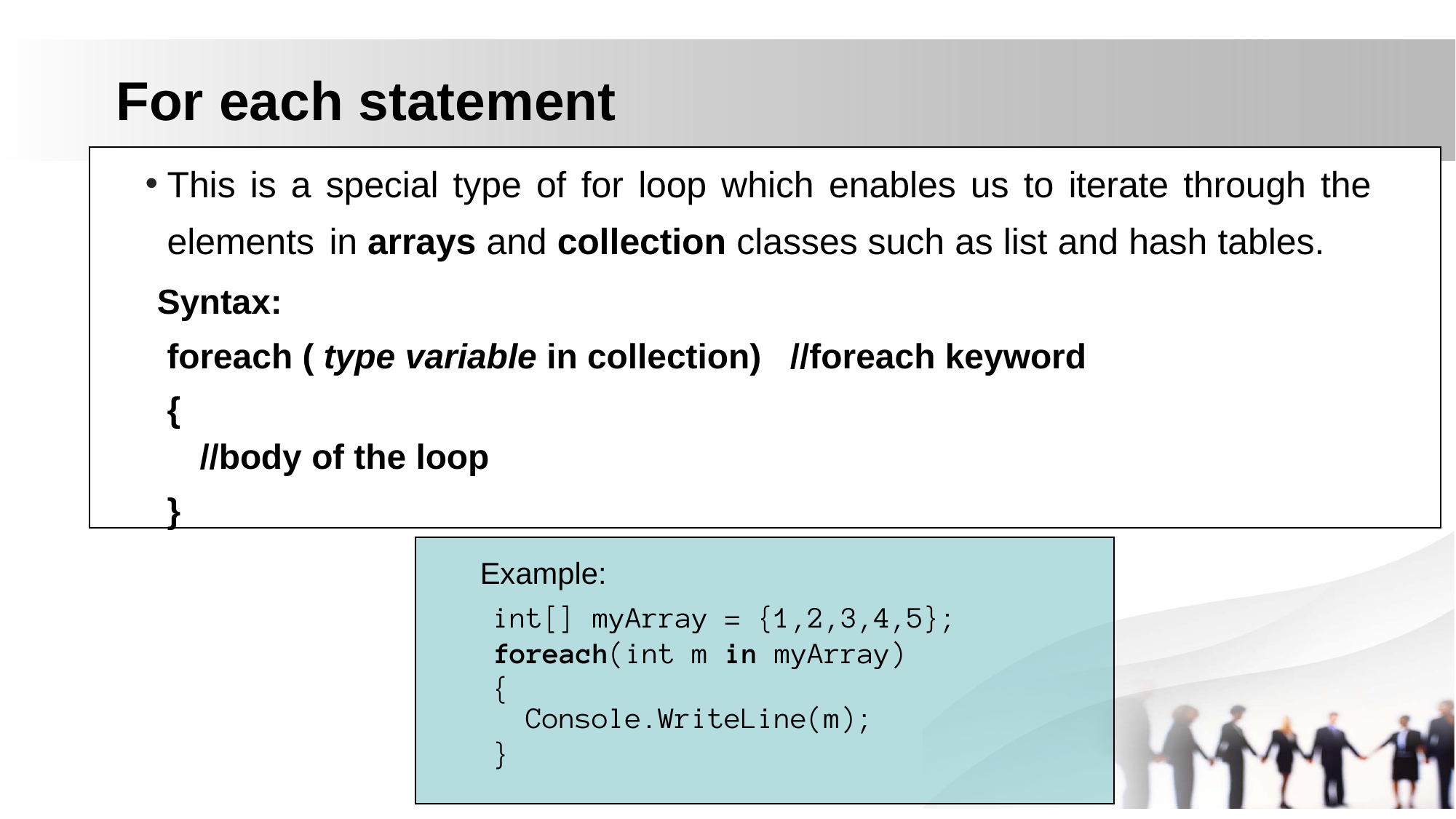

# For each statement
This is a special type of for loop which enables us to iterate through the elements in arrays and collection classes such as list and hash tables.
 Syntax:
foreach ( type variable in collection)   //foreach keyword
{
//body of the loop
}
 Example:
int[] myArray = {1,2,3,4,5};
foreach(int m in myArray)
{
Console.WriteLine(m);
}